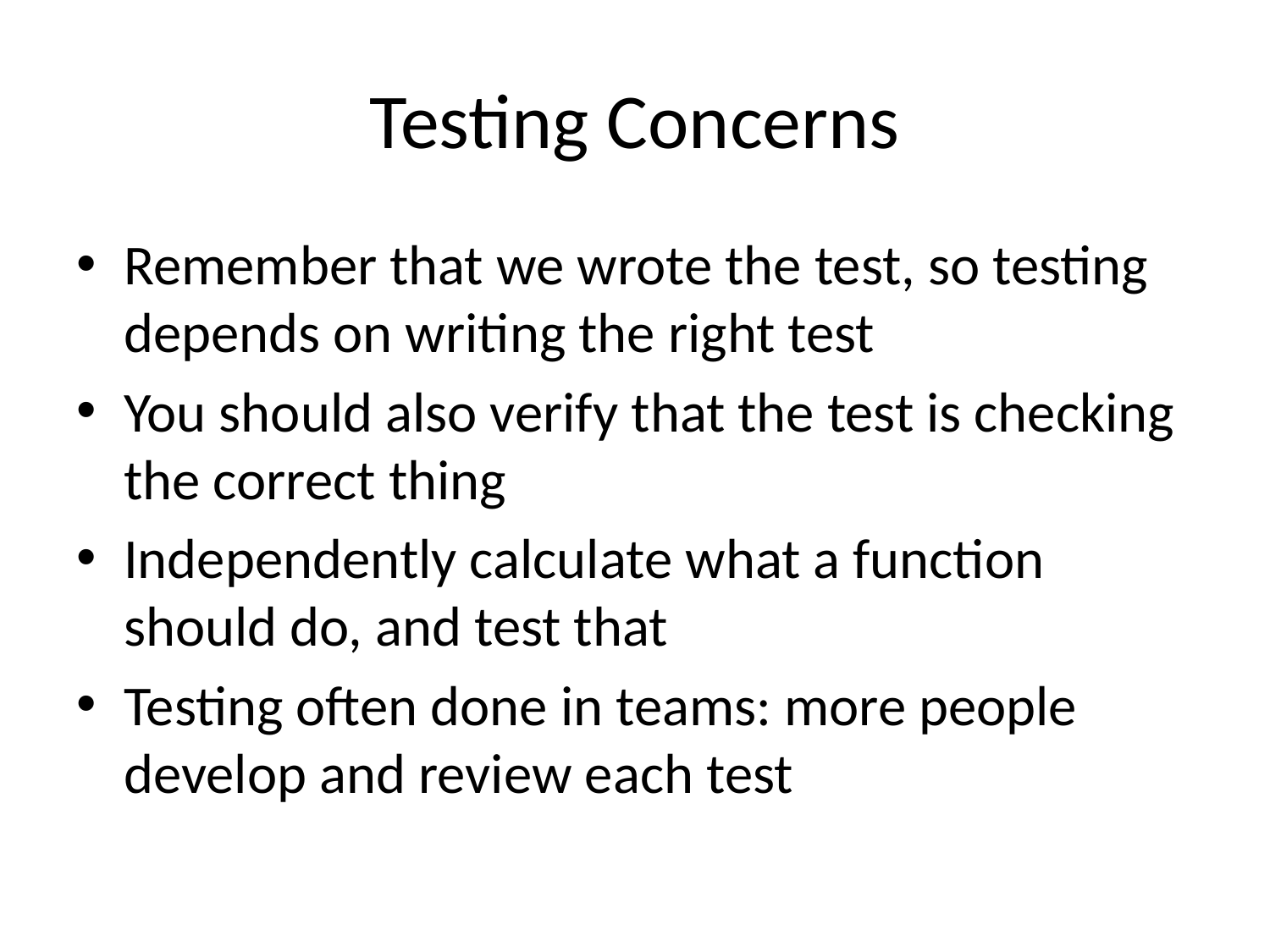

# Testing Concerns
Remember that we wrote the test, so testing depends on writing the right test
You should also verify that the test is checking the correct thing
Independently calculate what a function should do, and test that
Testing often done in teams: more people develop and review each test